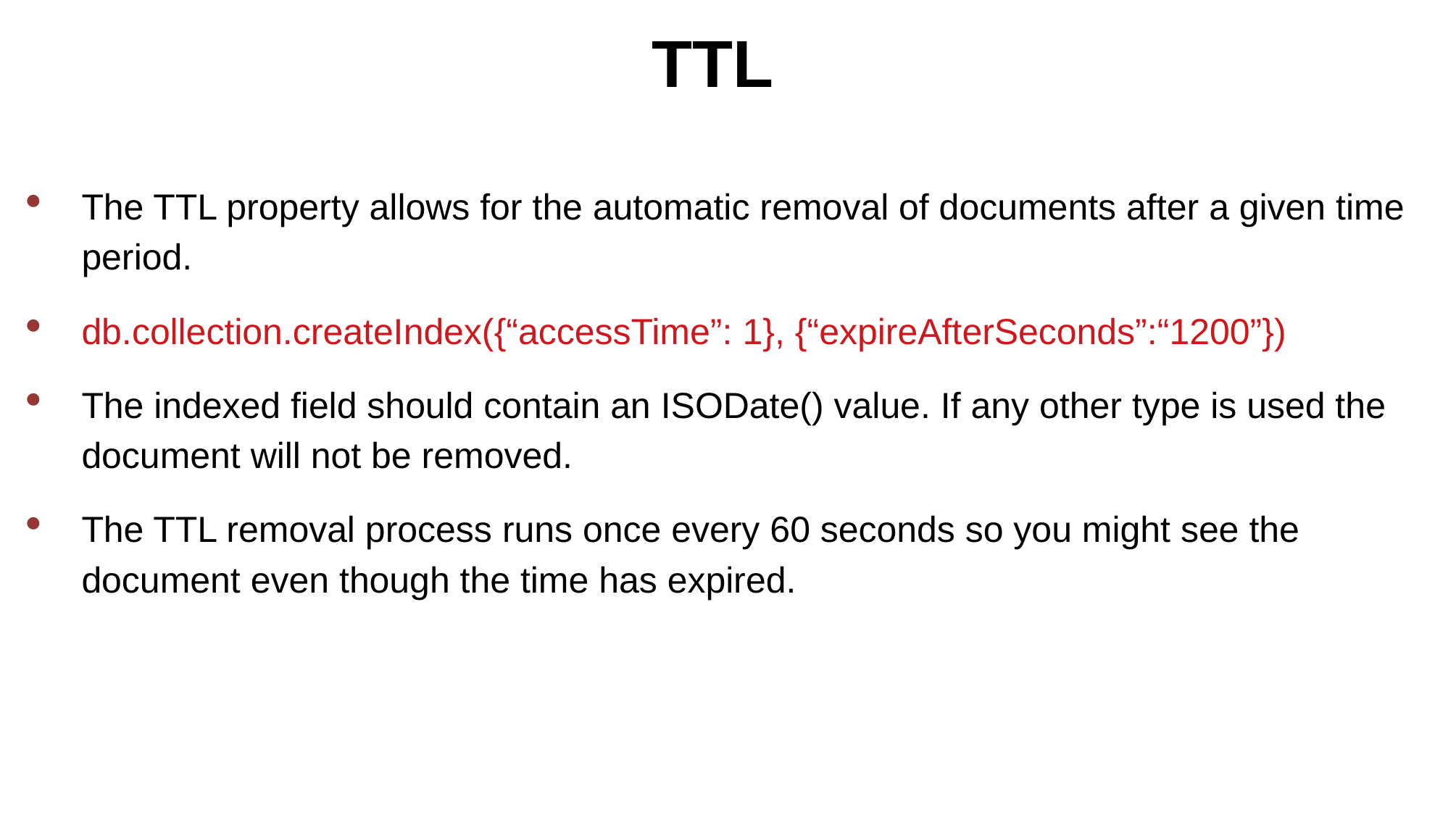

TTL
The TTL property allows for the automatic removal of documents after a given time period.
db.collection.createIndex({“accessTime”: 1}, {“expireAfterSeconds”:“1200”})
The indexed field should contain an ISODate() value. If any other type is used the document will not be removed.
The TTL removal process runs once every 60 seconds so you might see the document even though the time has expired.